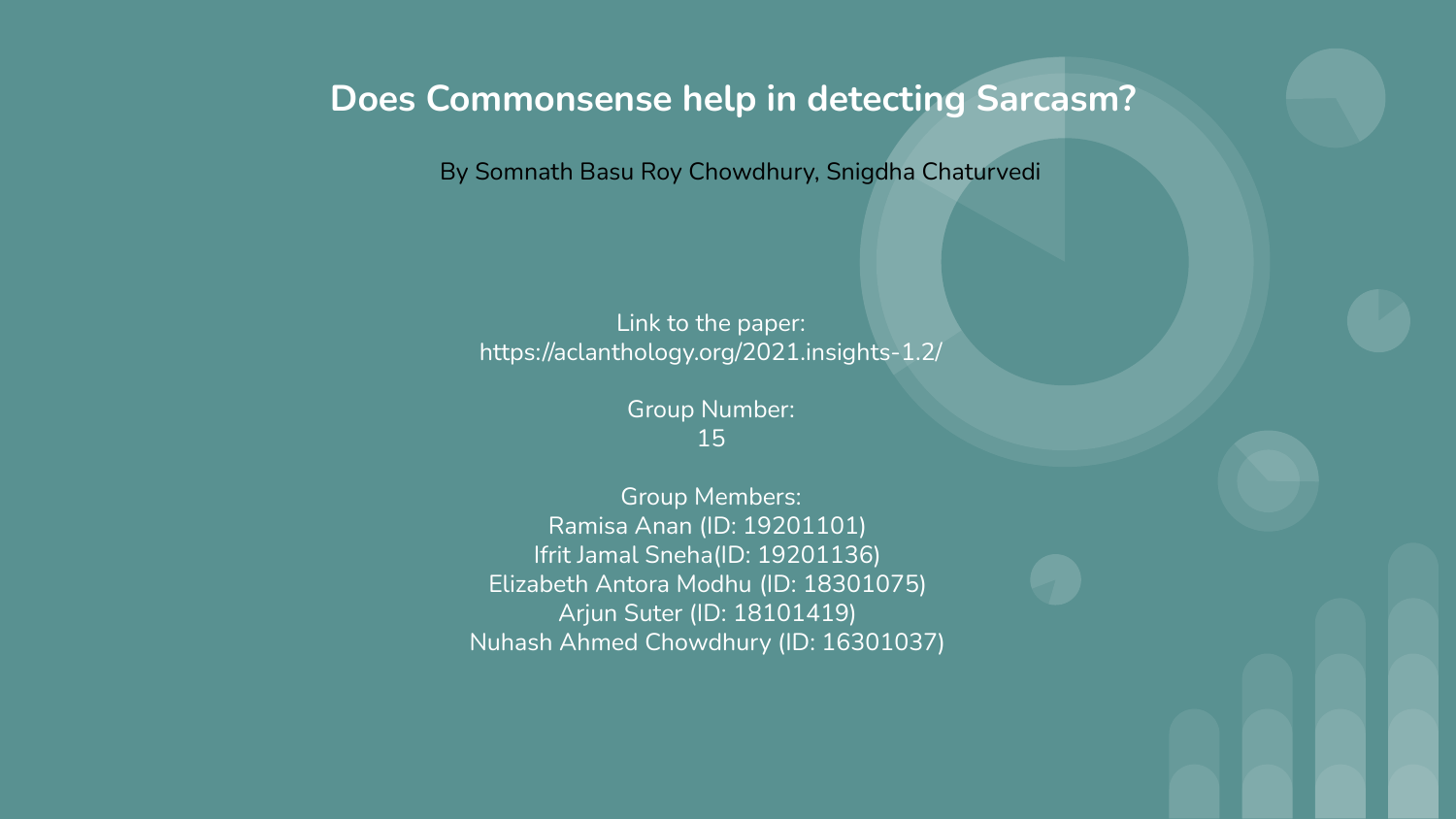

# Does Commonsense help in detecting Sarcasm?

   By Somnath Basu Roy Chowdhury, Snigdha Chaturvedi

Link to the paper:
https://aclanthology.org/2021.insights-1.2/

Group Number:
15

Group Members:
Ramisa Anan (ID: 19201101)
Ifrit Jamal Sneha(ID: 19201136)
Elizabeth Antora Modhu (ID: 18301075)
Arjun Suter (ID: 18101419)
Nuhash Ahmed Chowdhury (ID: 16301037)